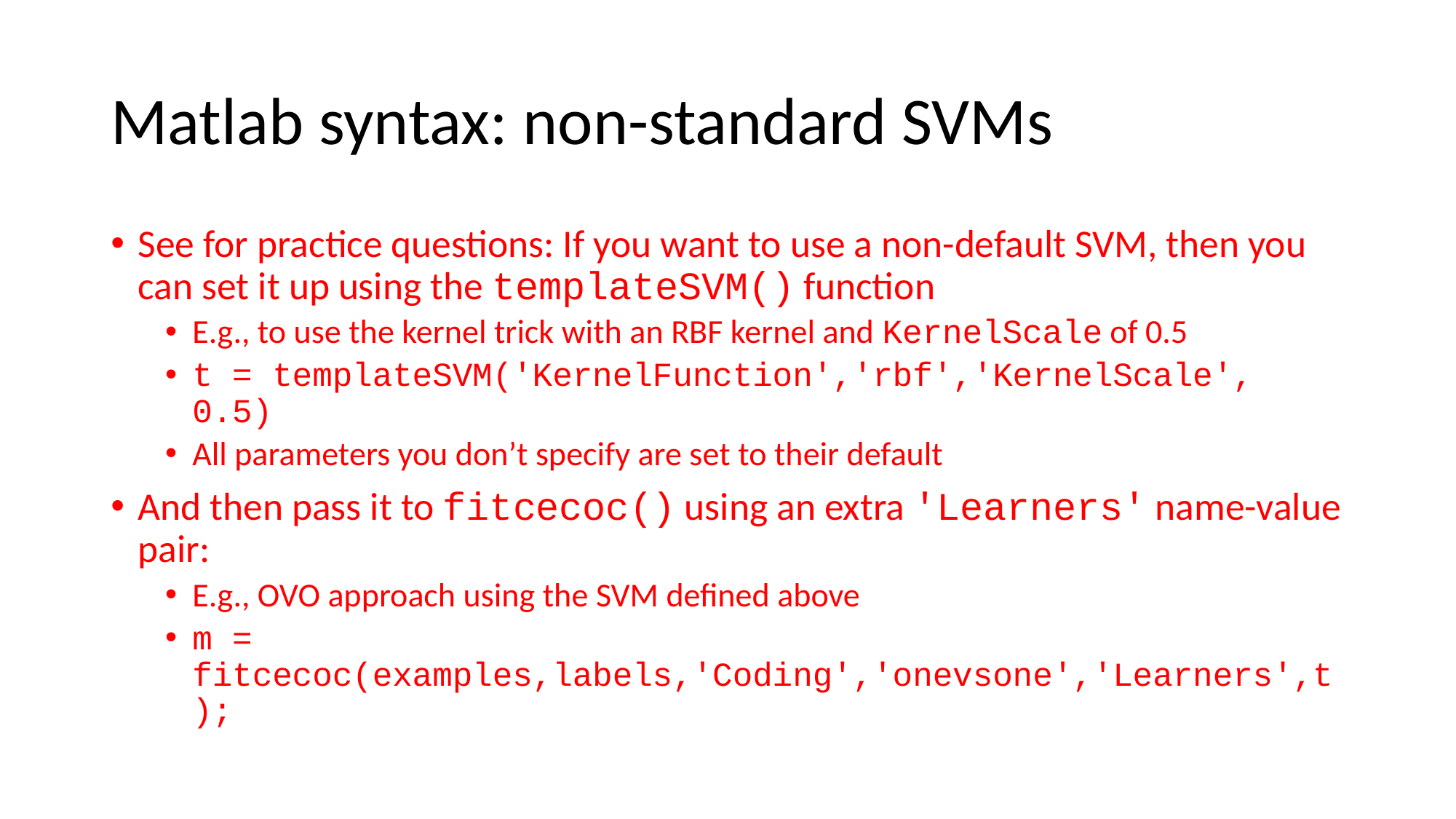

# Matlab syntax: non-standard SVMs
See for practice questions: If you want to use a non-default SVM, then you can set it up using the templateSVM() function
E.g., to use the kernel trick with an RBF kernel and KernelScale of 0.5
t = templateSVM('KernelFunction','rbf','KernelScale', 0.5)
All parameters you don’t specify are set to their default
And then pass it to fitcecoc() using an extra 'Learners' name-value pair:
E.g., OVO approach using the SVM defined above
m = fitcecoc(examples,labels,'Coding','onevsone','Learners',t);